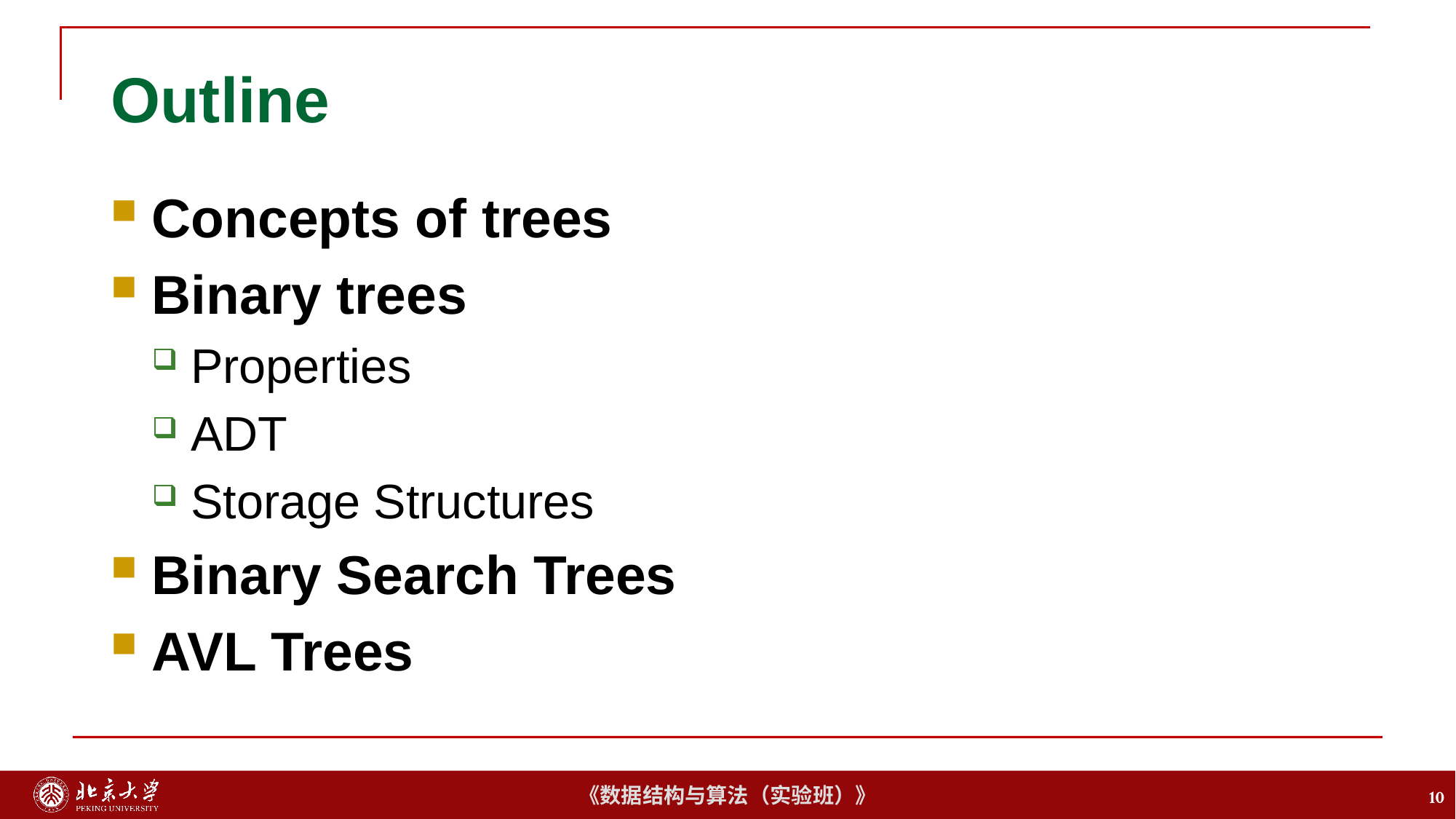

# Outline
Concepts of trees
Binary trees
Properties
ADT
Storage Structures
Binary Search Trees
AVL Trees
10